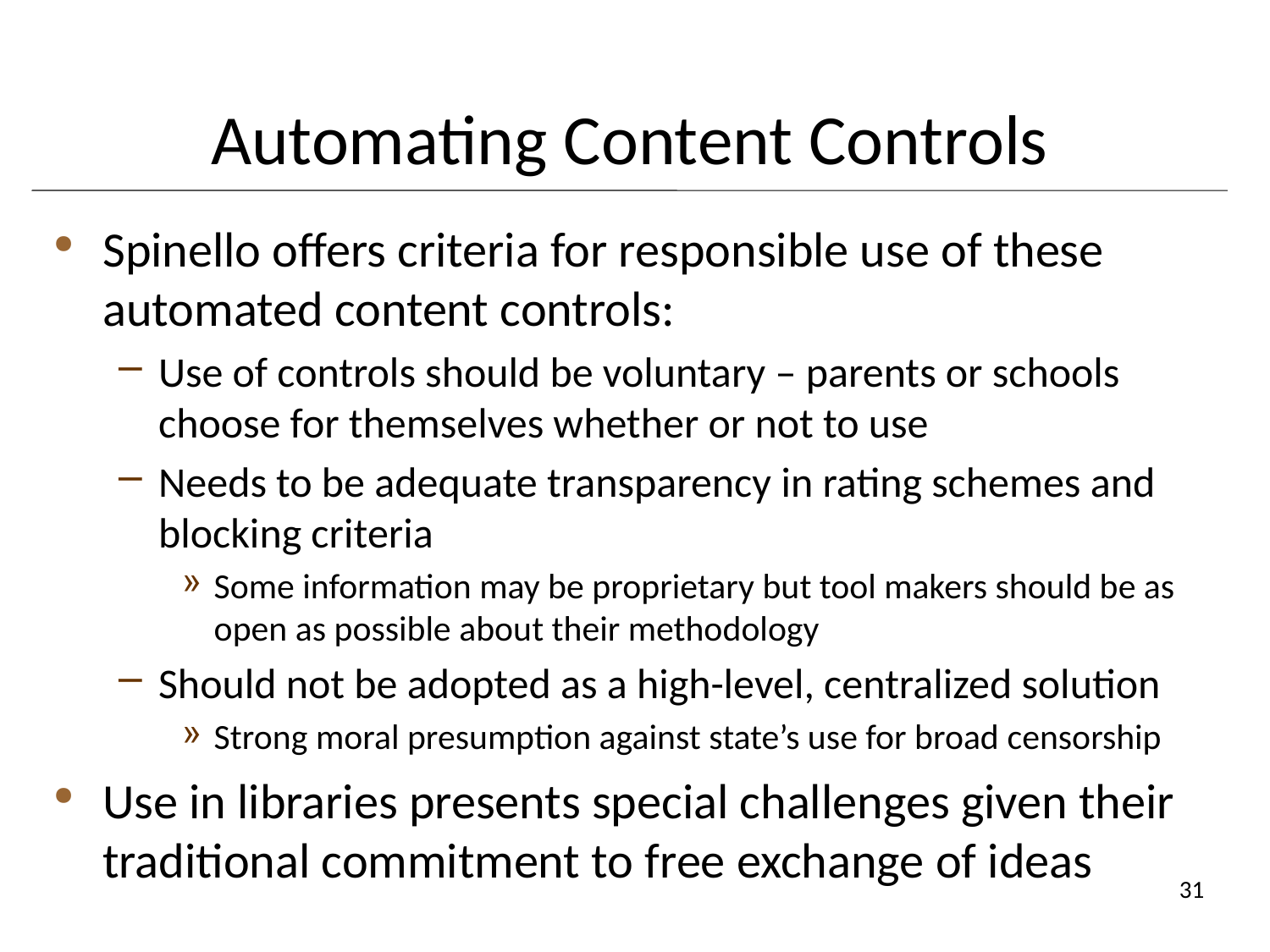

# Automating Content Controls
Spinello offers criteria for responsible use of these automated content controls:
Use of controls should be voluntary – parents or schools choose for themselves whether or not to use
Needs to be adequate transparency in rating schemes and blocking criteria
Some information may be proprietary but tool makers should be as open as possible about their methodology
Should not be adopted as a high-level, centralized solution
Strong moral presumption against state’s use for broad censorship
Use in libraries presents special challenges given their traditional commitment to free exchange of ideas
31